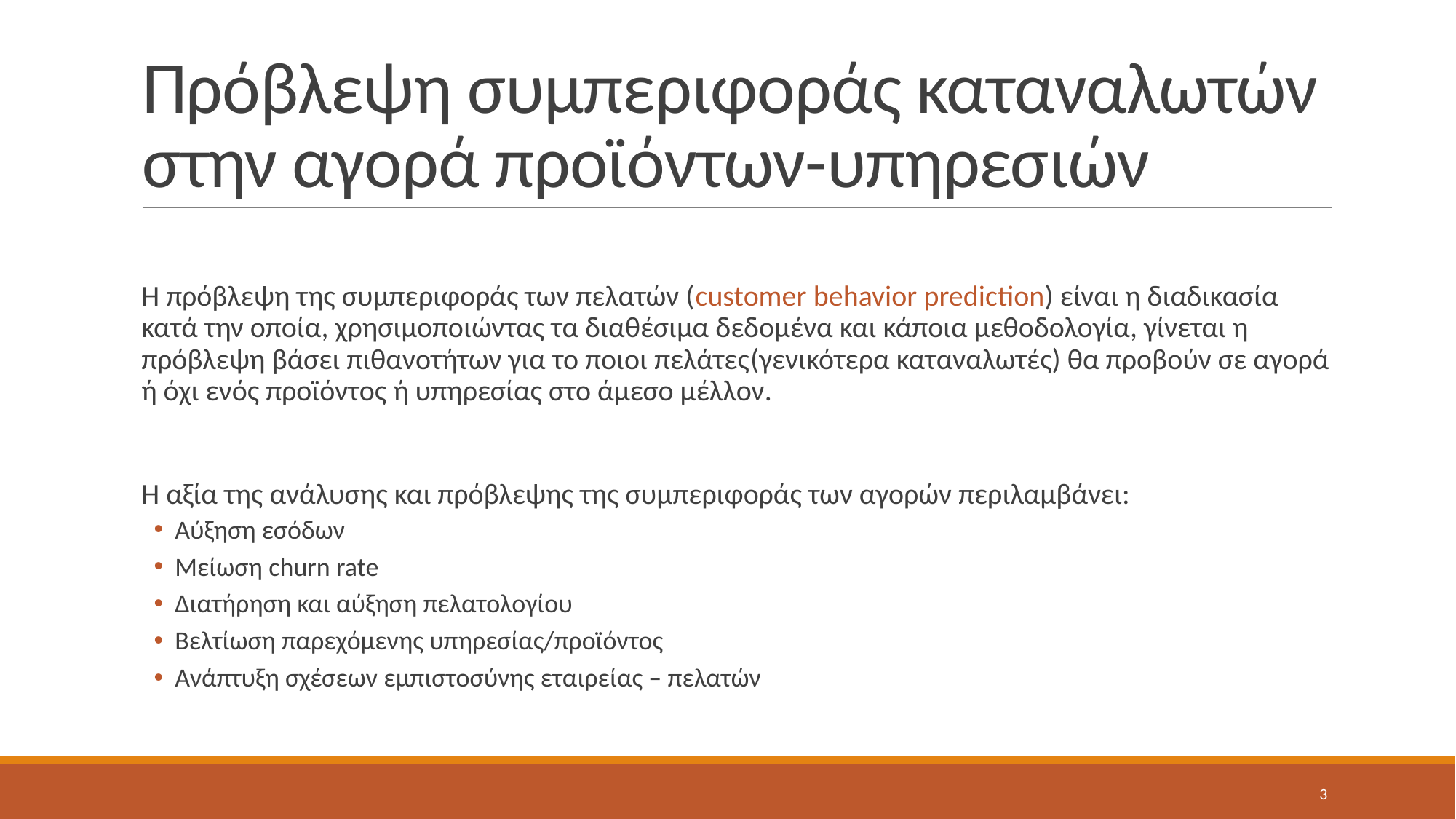

# Πρόβλεψη συμπεριφοράς καταναλωτών στην αγορά προϊόντων-υπηρεσιών

Η πρόβλεψη της συμπεριφοράς των πελατών (customer behavior prediction) είναι η διαδικασία κατά την οποία, χρησιμοποιώντας τα διαθέσιμα δεδομένα και κάποια μεθοδολογία, γίνεται η πρόβλεψη βάσει πιθανοτήτων για το ποιοι πελάτες(γενικότερα καταναλωτές) θα προβούν σε αγορά ή όχι ενός προϊόντος ή υπηρεσίας στο άμεσο μέλλον.

Η αξία της ανάλυσης και πρόβλεψης της συμπεριφοράς των αγορών περιλαμβάνει:
Αύξηση εσόδων
Μείωση churn rate
Διατήρηση και αύξηση πελατολογίου
Βελτίωση παρεχόμενης υπηρεσίας/προϊόντος
Ανάπτυξη σχέσεων εμπιστοσύνης εταιρείας – πελατών
3